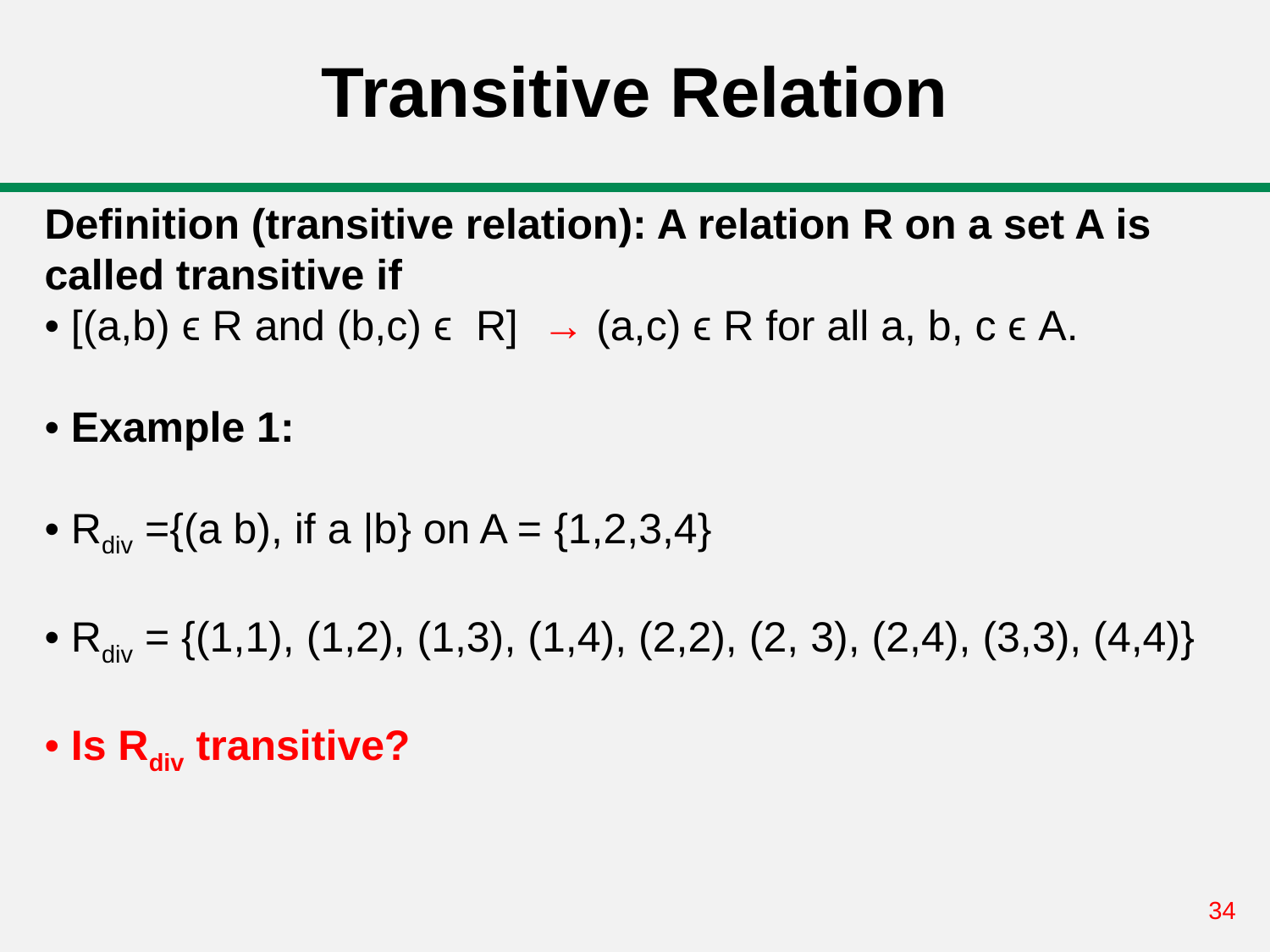

# Transitive Relation
Definition (transitive relation): A relation R on a set A is called transitive if
• [(a,b) ϵ R and (b,c) ϵ  R]  → (a,c) ϵ R for all a, b, c ϵ A.

• Example 1:

• Rdiv ={(a b), if a |b} on A = {1,2,3,4}

• Rdiv = {(1,1), (1,2), (1,3), (1,4), (2,2), (2, 3), (2,4), (3,3), (4,4)}

• Is Rdiv transitive?